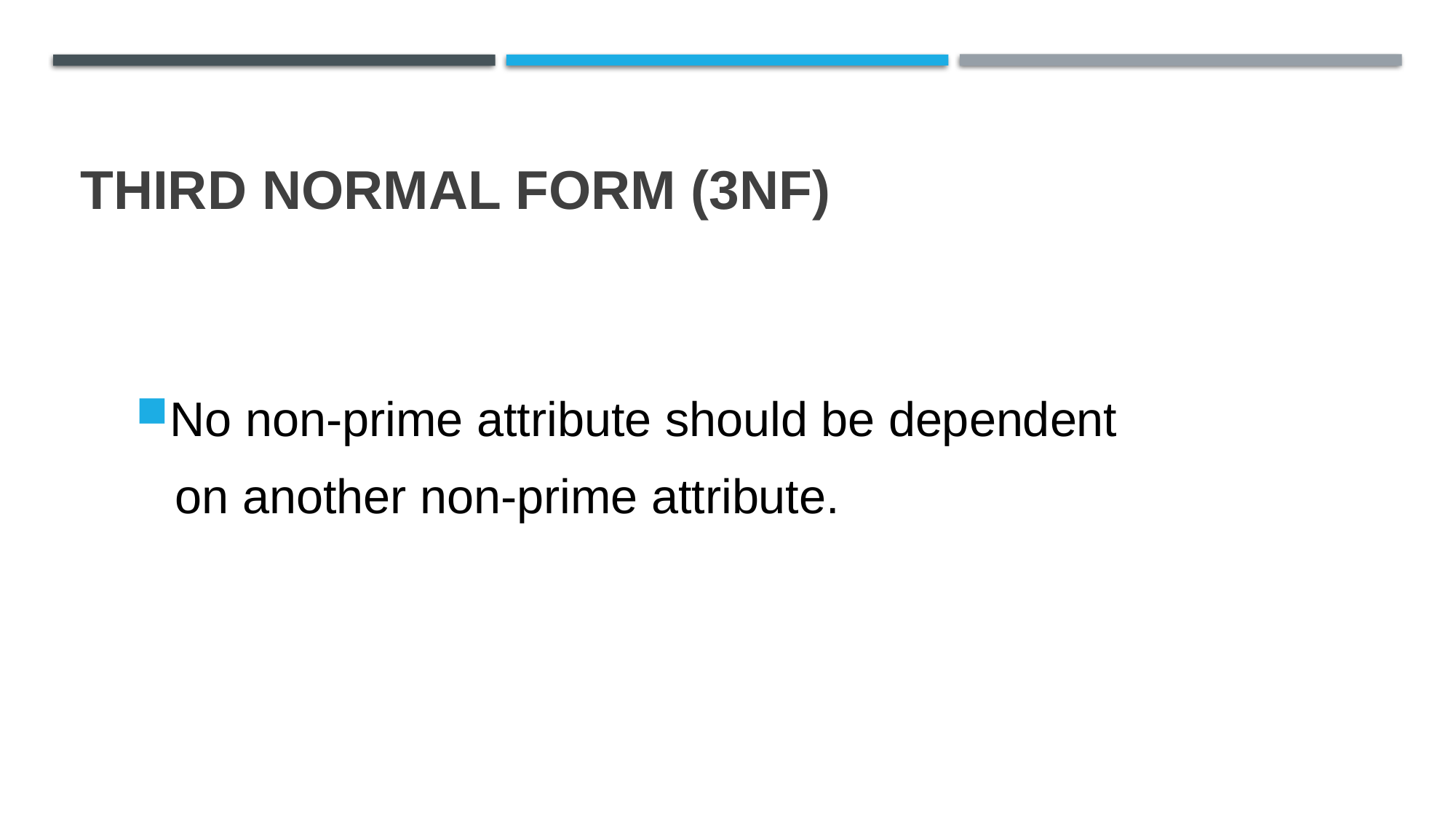

# Third normal form (3NF)
No non-prime attribute should be dependent
   on another non-prime attribute.